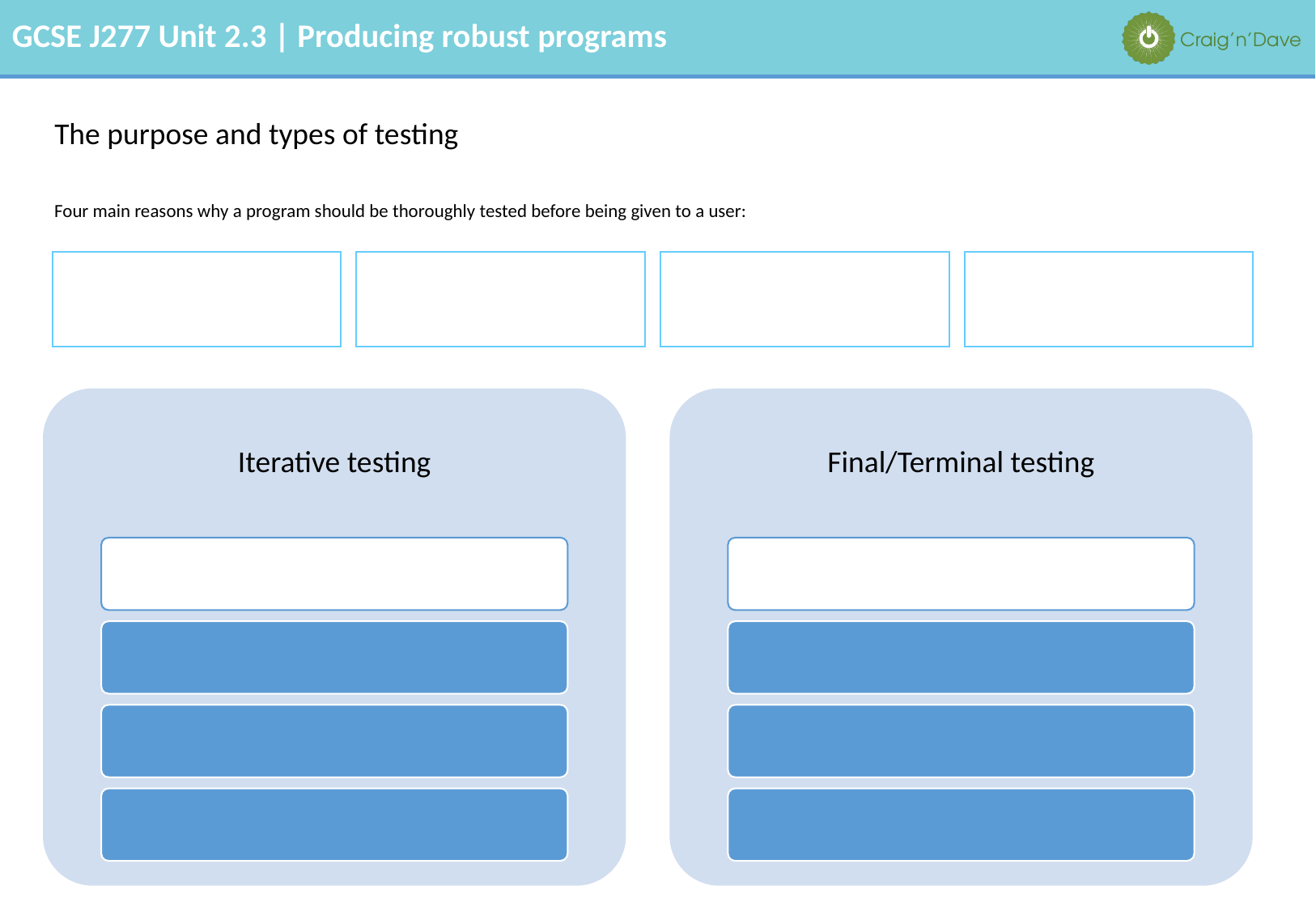

# The purpose and types of testing
Four main reasons why a program should be thoroughly tested before being given to a user:

Iterative testing

Final/Terminal testing